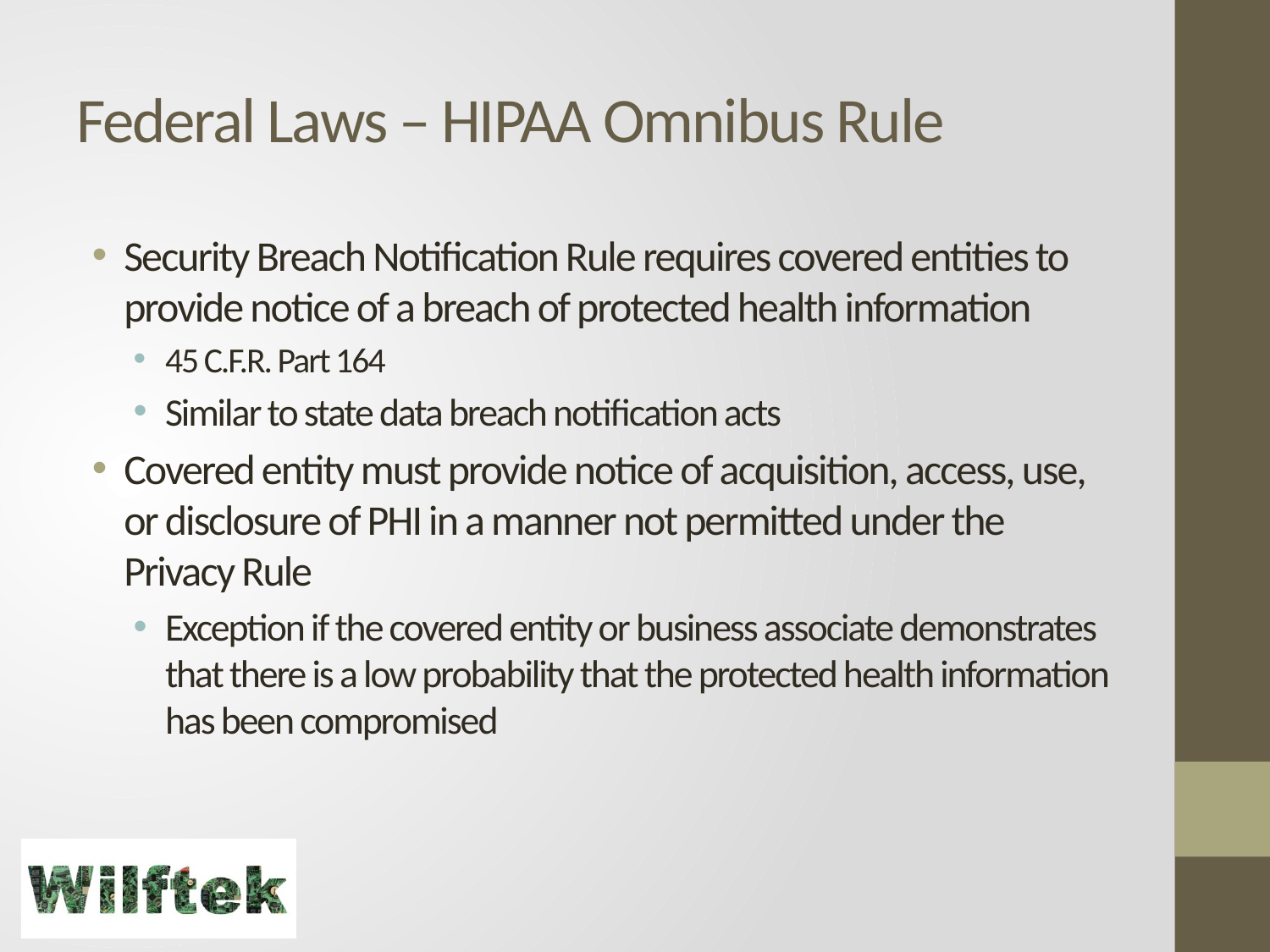

# Federal Laws – HIPAA Omnibus Rule
Security Breach Notification Rule requires covered entities to provide notice of a breach of protected health information
45 C.F.R. Part 164
Similar to state data breach notification acts
Covered entity must provide notice of acquisition, access, use, or disclosure of PHI in a manner not permitted under the Privacy Rule
Exception if the covered entity or business associate demonstrates that there is a low probability that the protected health information has been compromised